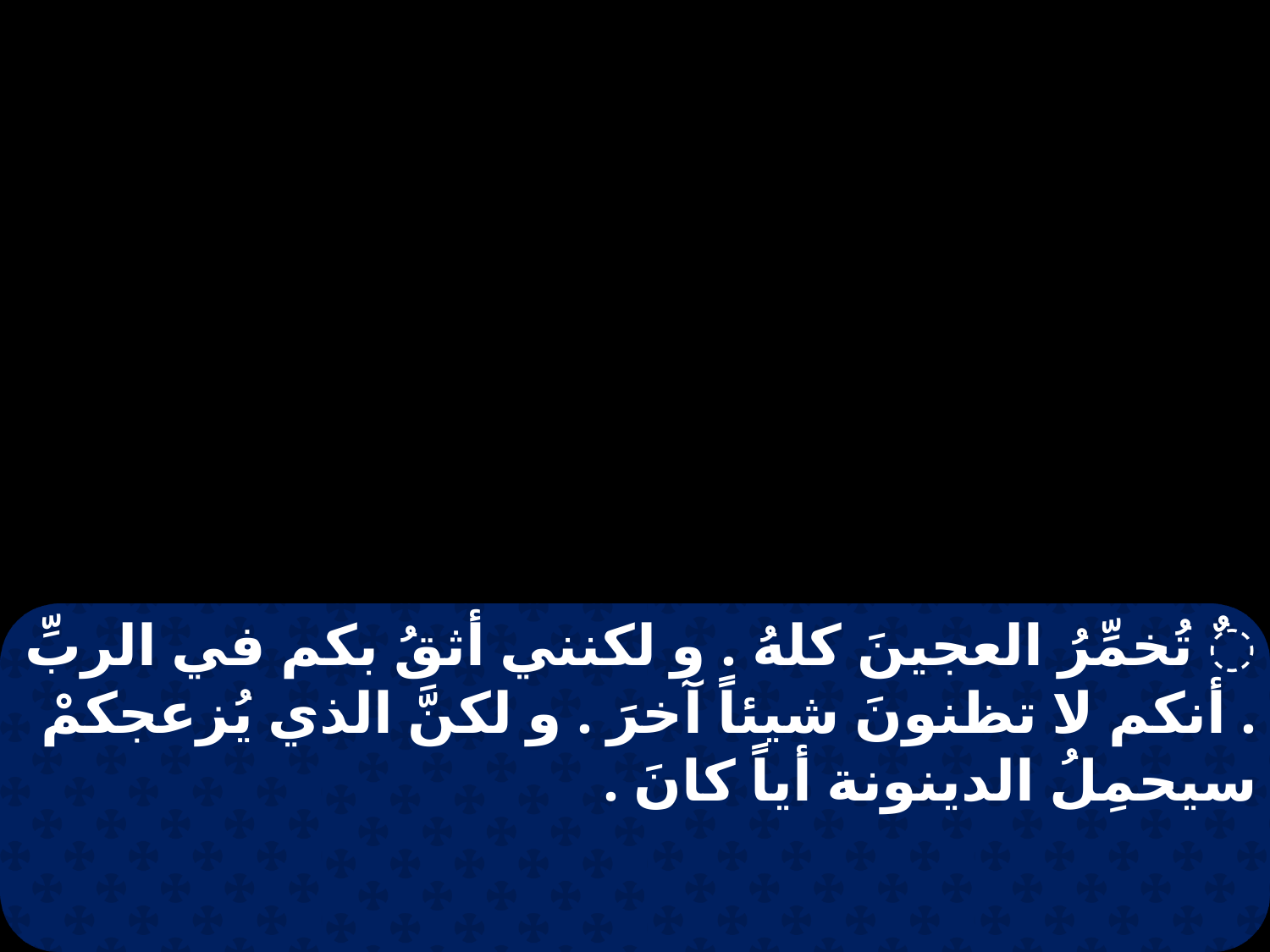

ٌ تُخمِّرُ العجينَ كلهُ . و لكنني أثقُ بكم في الربِّ . أنكم لا تظنونَ شيئاً آخرَ . و لكنَّ الذي يُزعجكمْ سيحمِلُ الدينونة أياً كانَ .